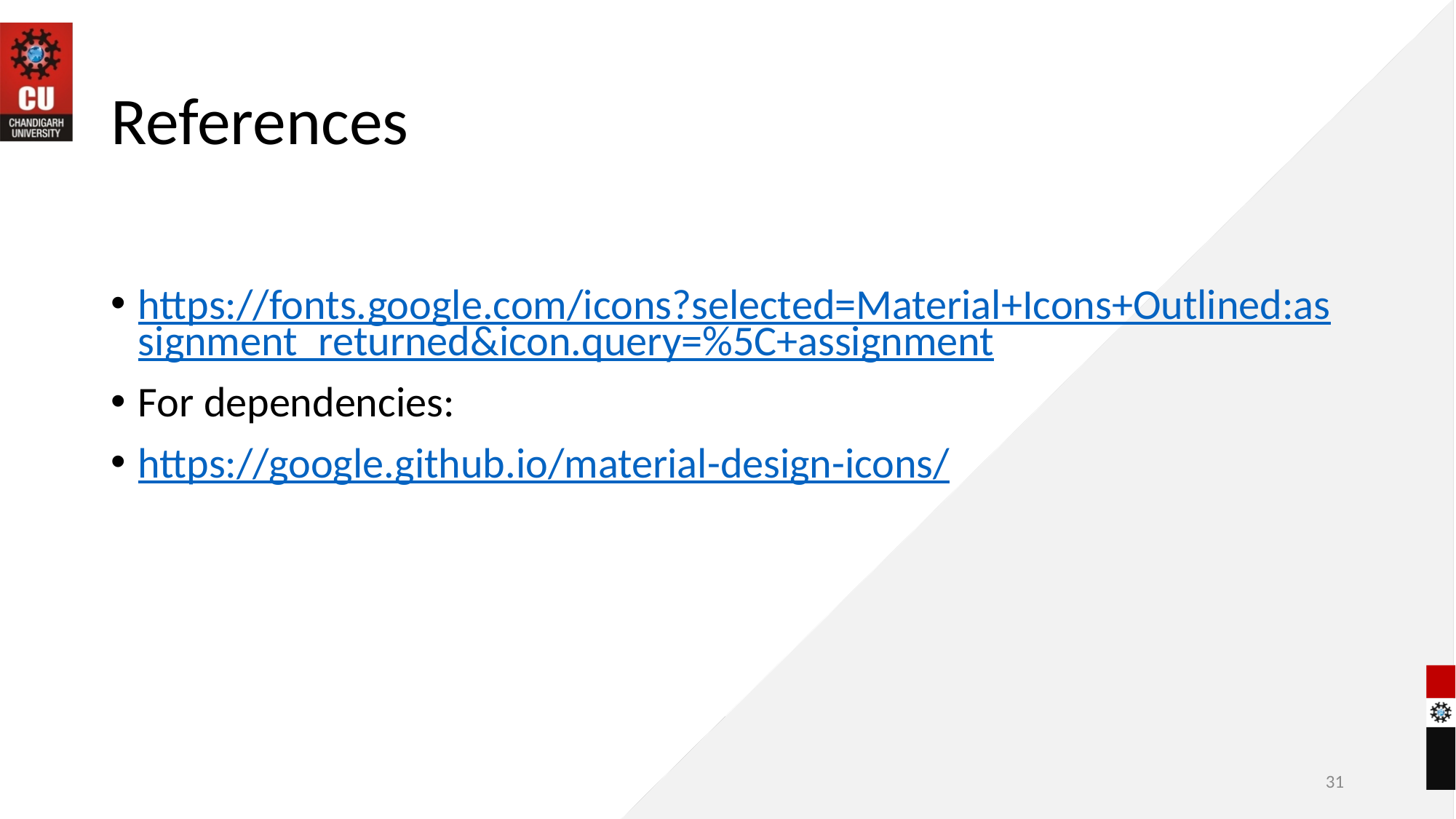

# References

https://fonts.google.com/icons?selected=Material+Icons+Outlined:assignment_returned&icon.query=%5C+assignment
For dependencies:
https://google.github.io/material-design-icons/

31